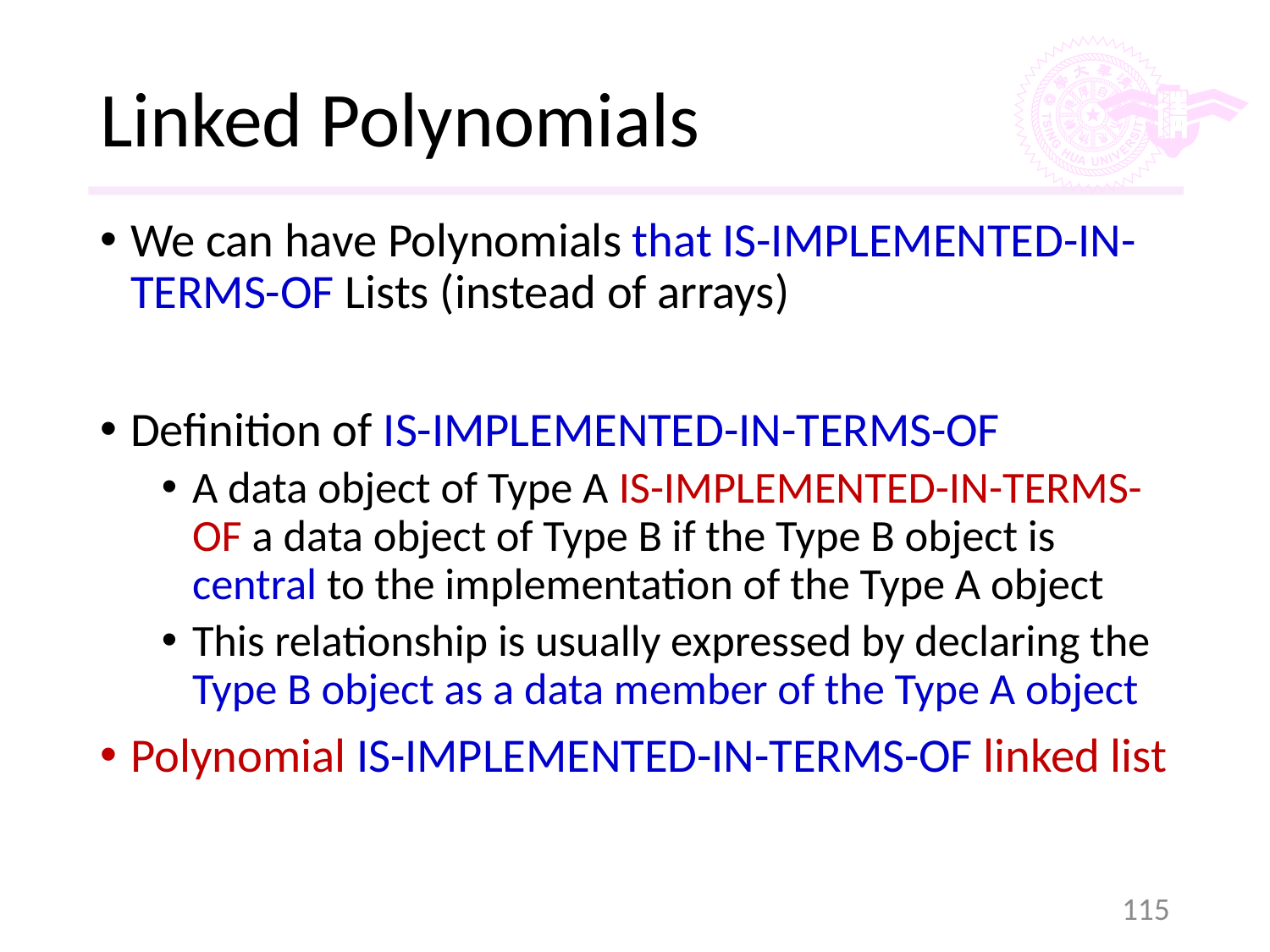

# Linked Polynomials
We can have Polynomials that IS-IMPLEMENTED-IN-TERMS-OF Lists (instead of arrays)

Definition of IS-IMPLEMENTED-IN-TERMS-OF
A data object of Type A IS-IMPLEMENTED-IN-TERMS-OF a data object of Type B if the Type B object is central to the implementation of the Type A object
This relationship is usually expressed by declaring the Type B object as a data member of the Type A object
Polynomial IS-IMPLEMENTED-IN-TERMS-OF linked list
115